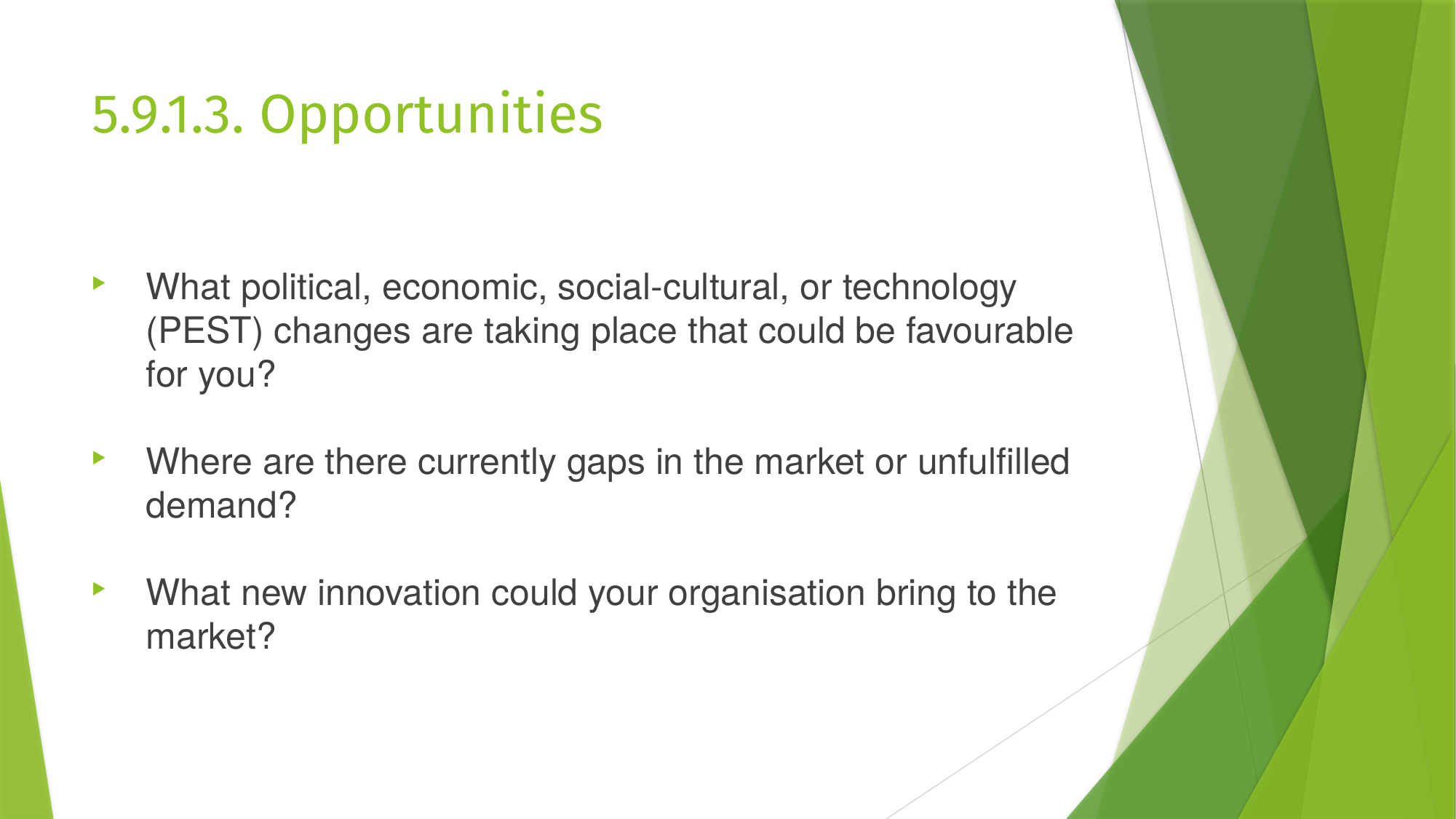

# 5.9.1.3. Opportunities
What political, economic, social-cultural, or technology (PEST) changes are taking place that could be favourable for you?

Where are there currently gaps in the market or unfulfilled demand?

What new innovation could your organisation bring to the market?